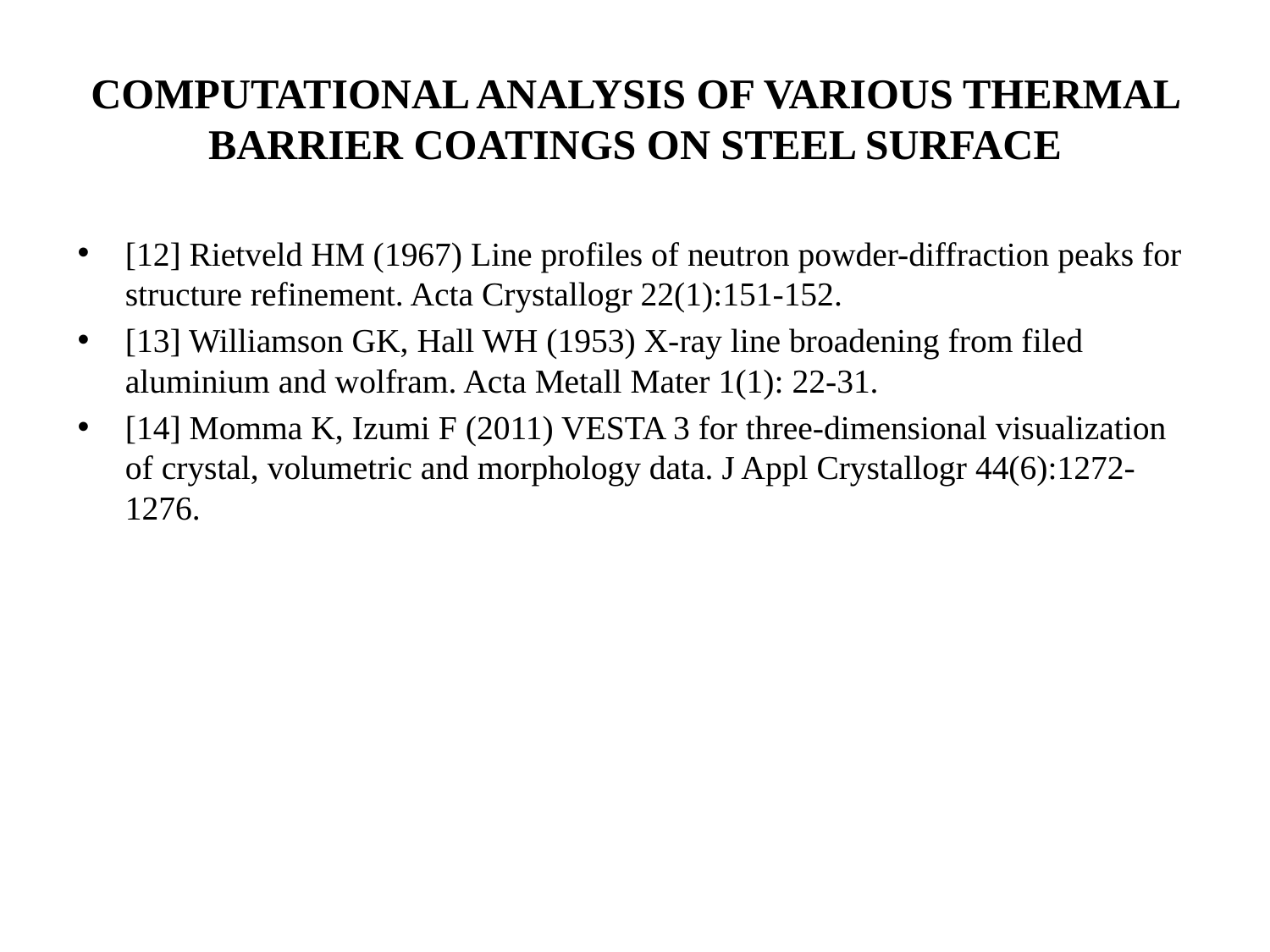

# COMPUTATIONAL ANALYSIS OF VARIOUS THERMAL BARRIER COATINGS ON STEEL SURFACE
[12] Rietveld HM (1967) Line profiles of neutron powder-diffraction peaks for structure refinement. Acta Crystallogr 22(1):151-152.
[13] Williamson GK, Hall WH (1953) X-ray line broadening from filed aluminium and wolfram. Acta Metall Mater 1(1): 22-31.
[14] Momma K, Izumi F (2011) VESTA 3 for three-dimensional visualization of crystal, volumetric and morphology data. J Appl Crystallogr 44(6):1272-1276.